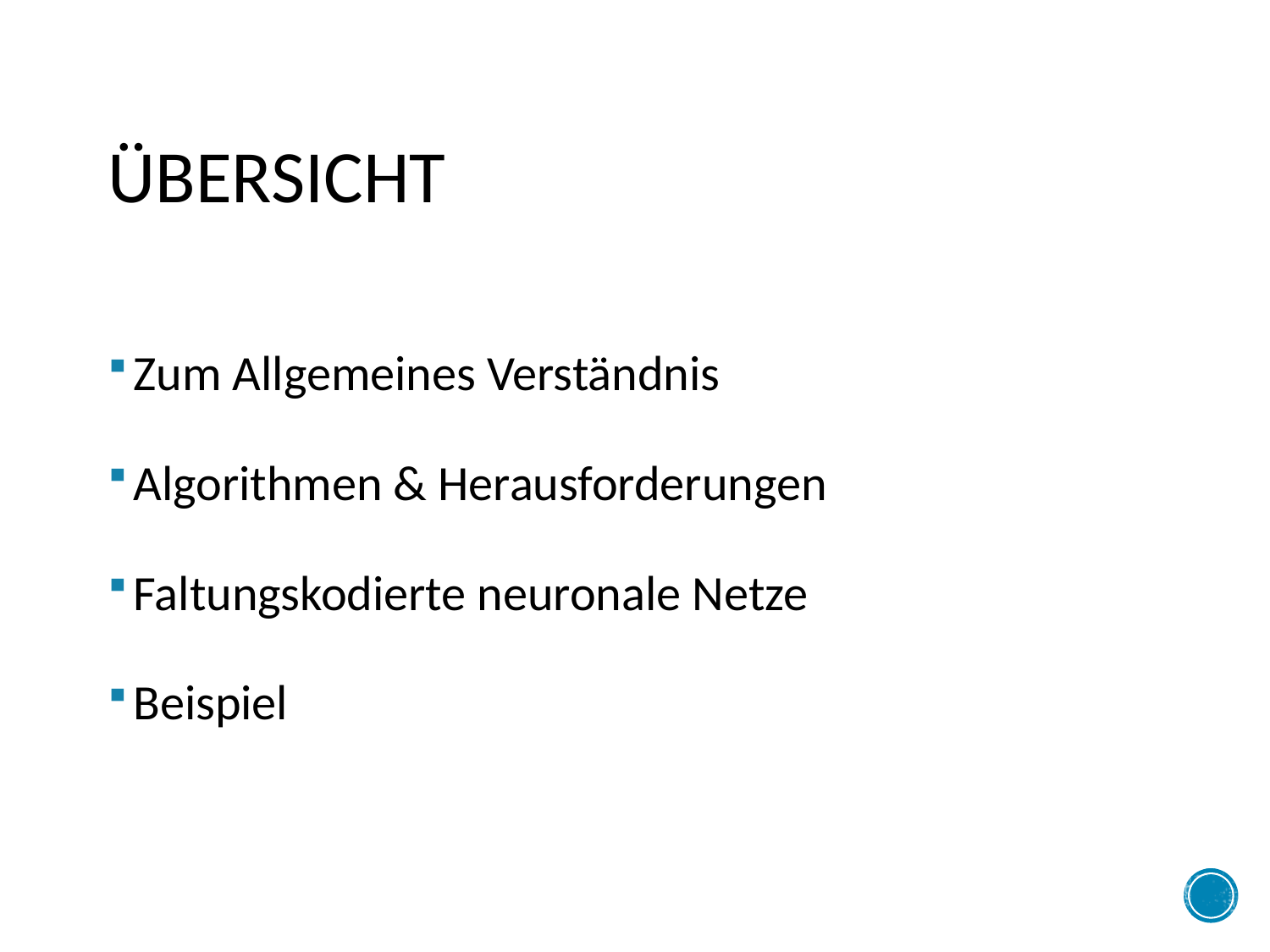

# Übersicht
Zum Allgemeines Verständnis
Algorithmen & Herausforderungen
Faltungskodierte neuronale Netze
Beispiel